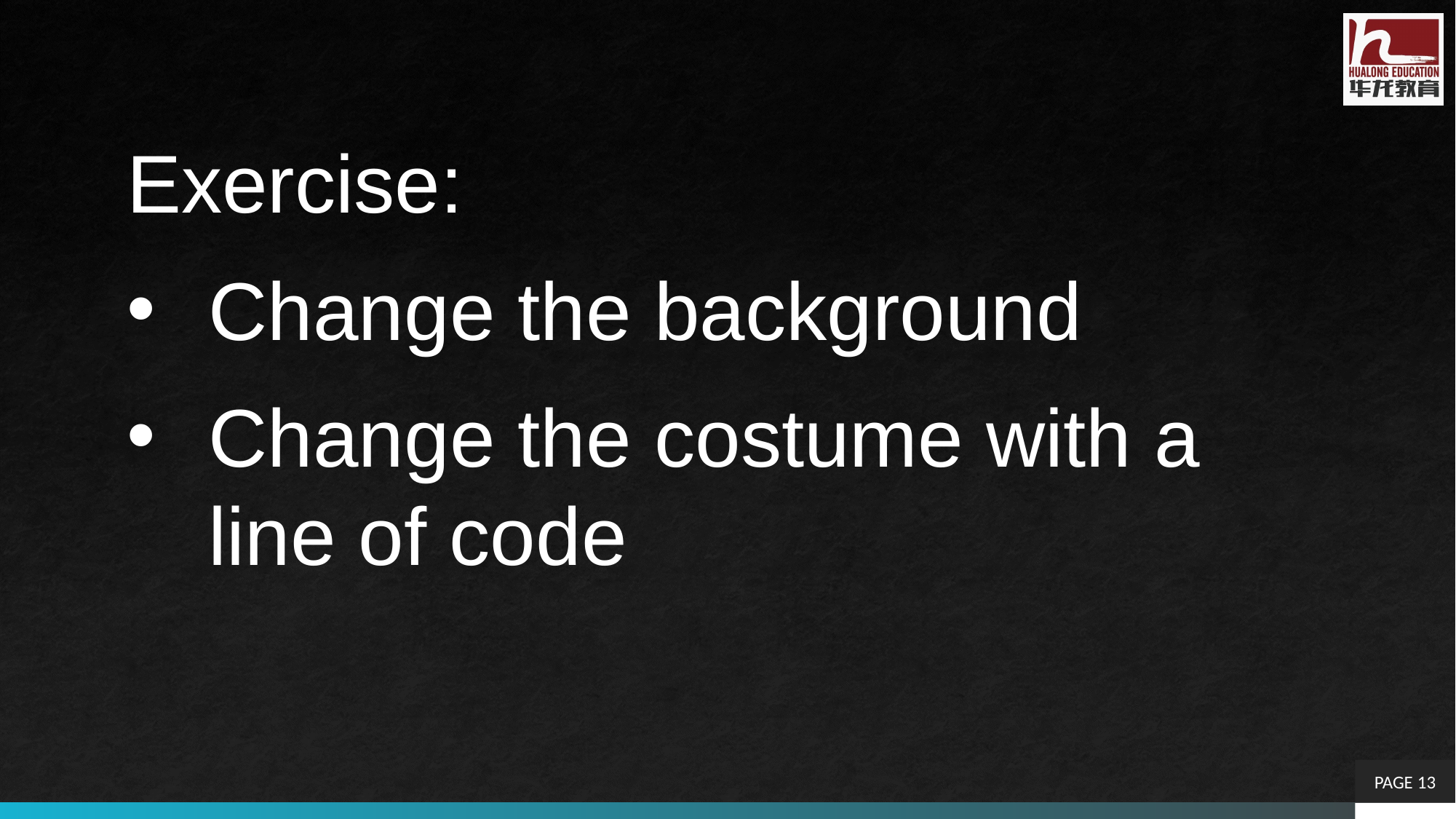

Exercise:
Change the background
Change the costume with a line of code
PAGE 13